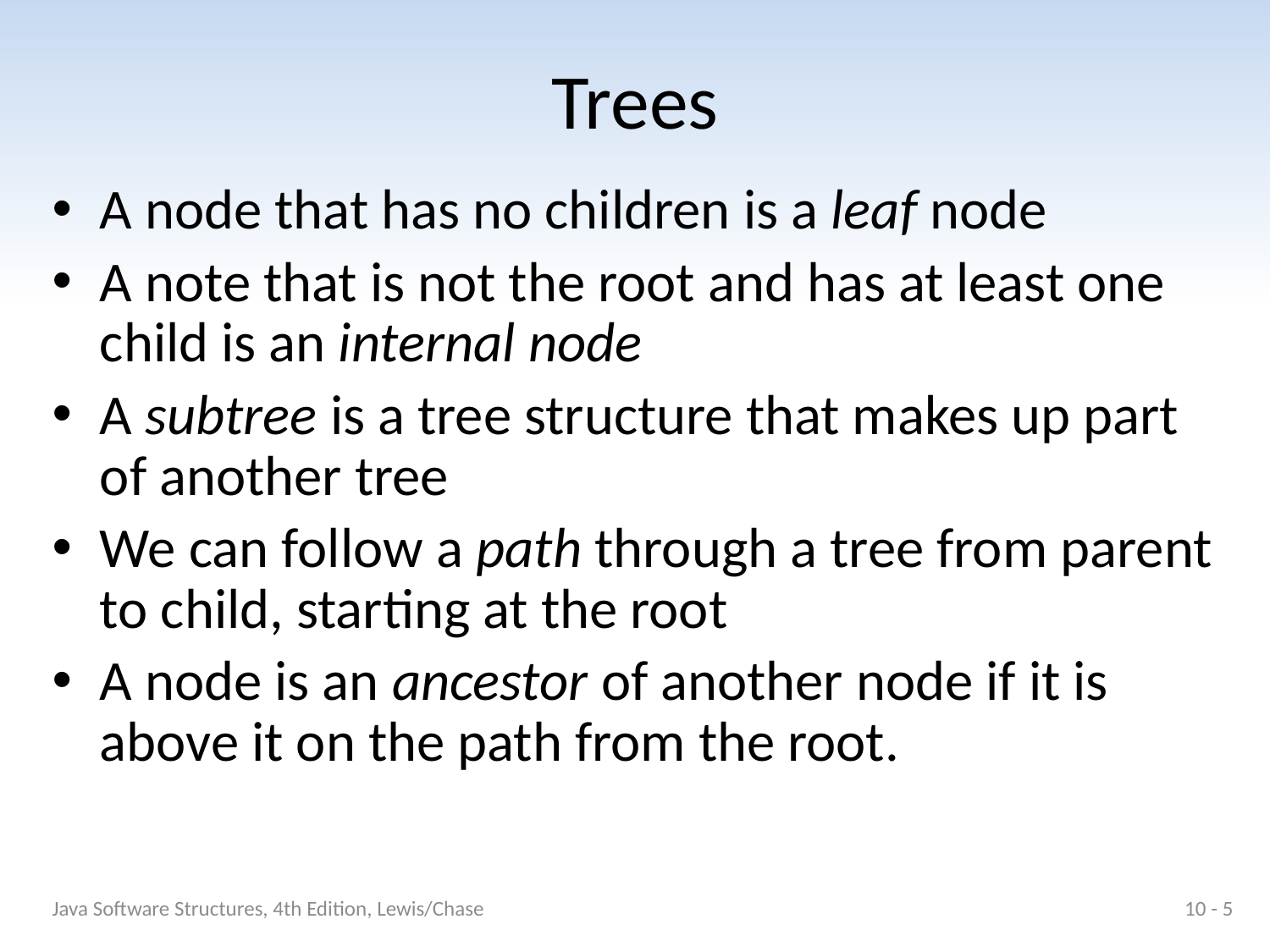

# Trees
A node that has no children is a leaf node
A note that is not the root and has at least one child is an internal node
A subtree is a tree structure that makes up part of another tree
We can follow a path through a tree from parent to child, starting at the root
A node is an ancestor of another node if it is above it on the path from the root.

Java Software Structures, 4th Edition, Lewis/Chase
10 - 5